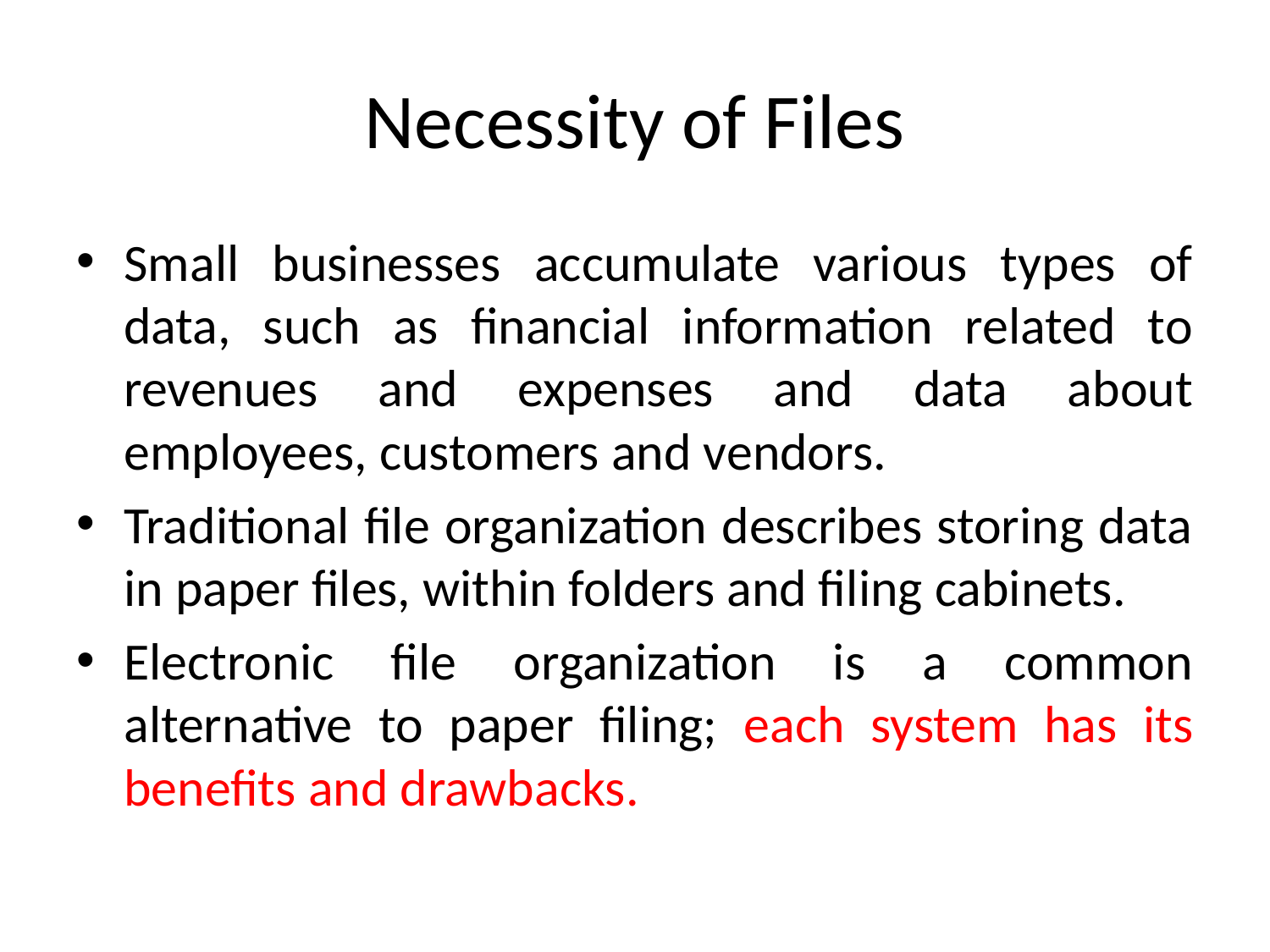

# Necessity of Files
Small businesses accumulate various types of data, such as financial information related to revenues and expenses and data about employees, customers and vendors.
Traditional file organization describes storing data in paper files, within folders and filing cabinets.
Electronic file organization is a common alternative to paper filing; each system has its benefits and drawbacks.